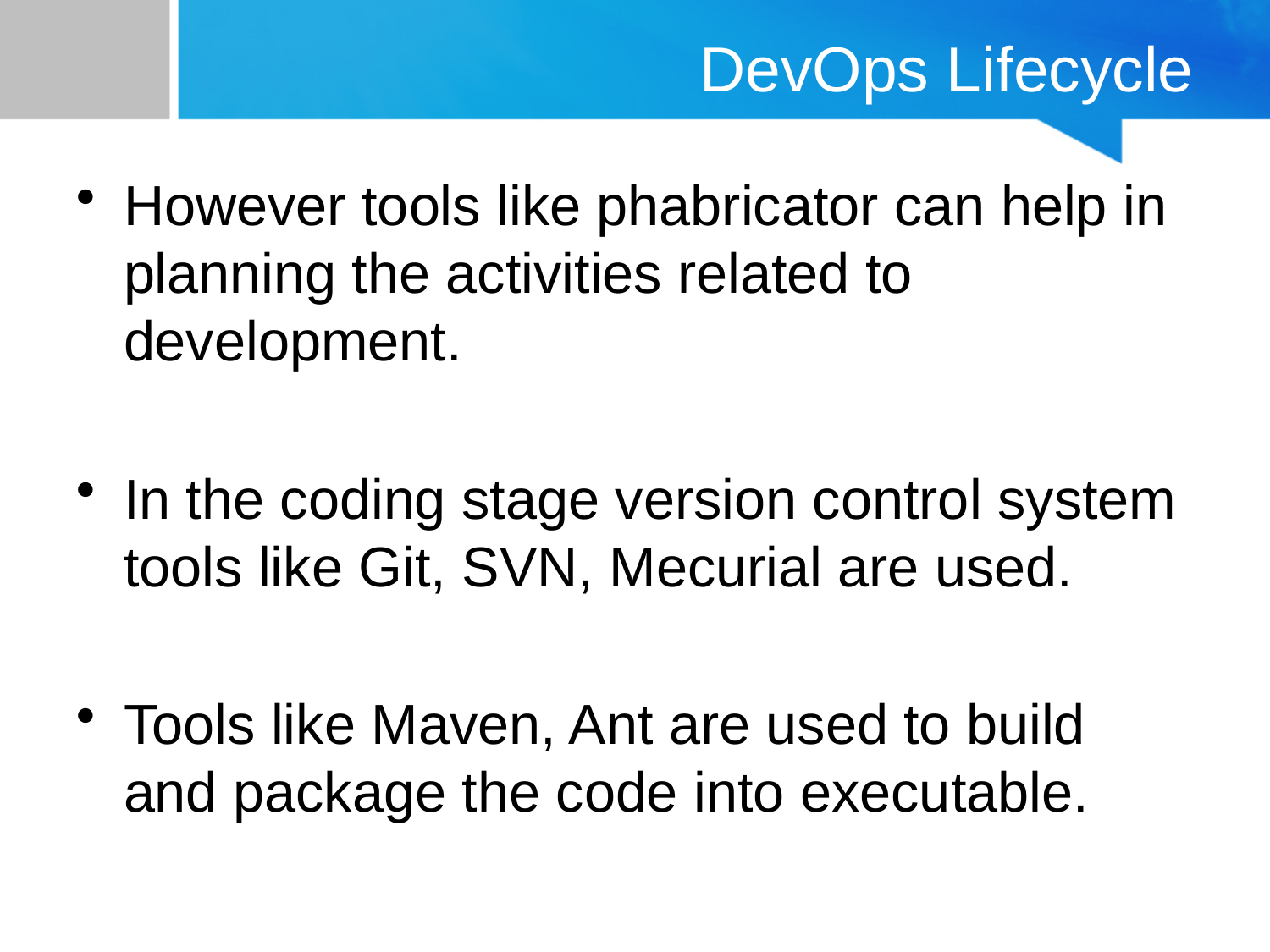

# DevOps Lifecycle
However tools like phabricator can help in planning the activities related to development.

In the coding stage version control system tools like Git, SVN, Mecurial are used.

Tools like Maven, Ant are used to build and package the code into executable.